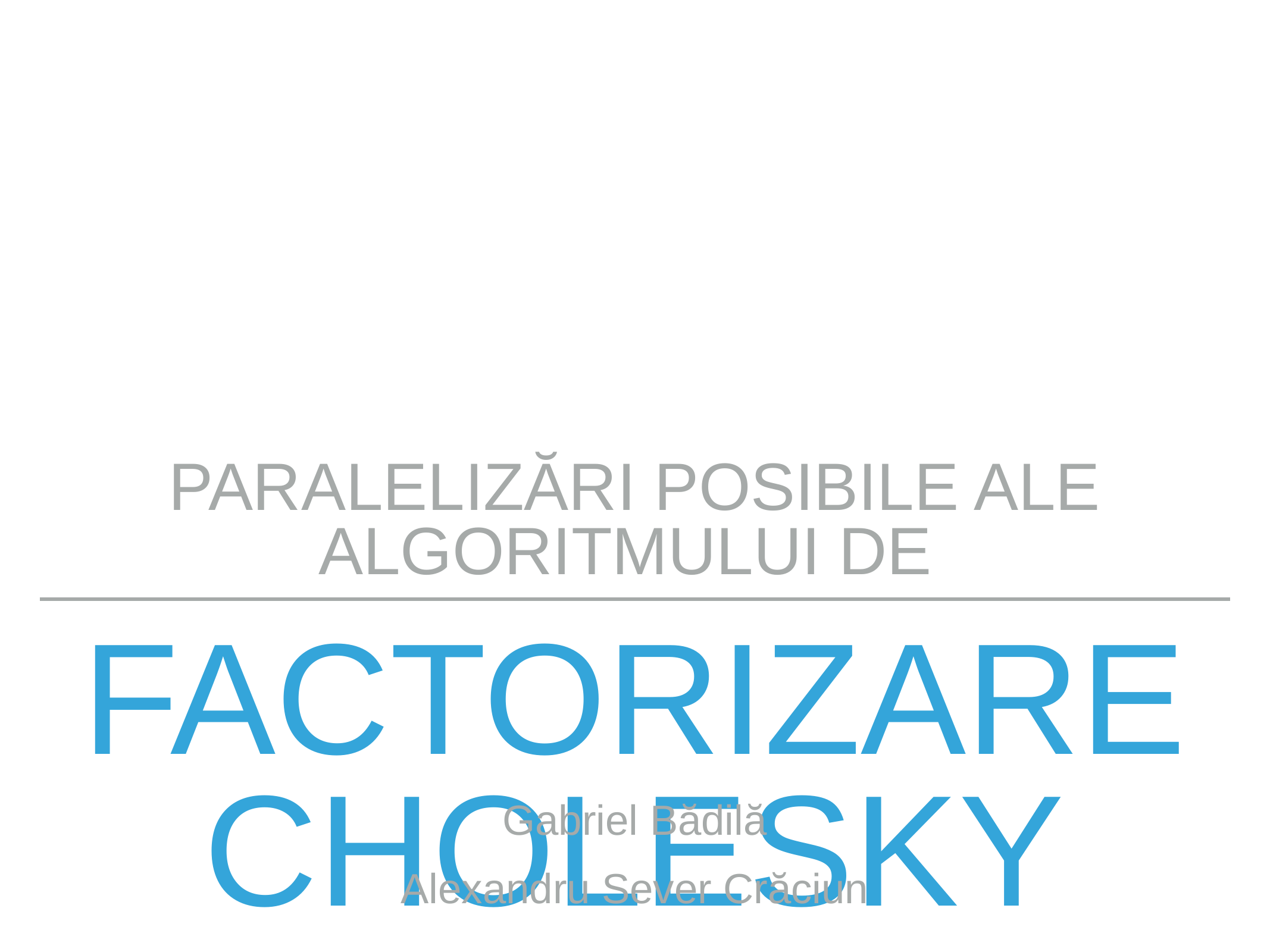

Paralelizări posibile ale algoritmului de
# Factorizare cholesky
Gabriel Bădilă
Alexandru Sever Crăciun